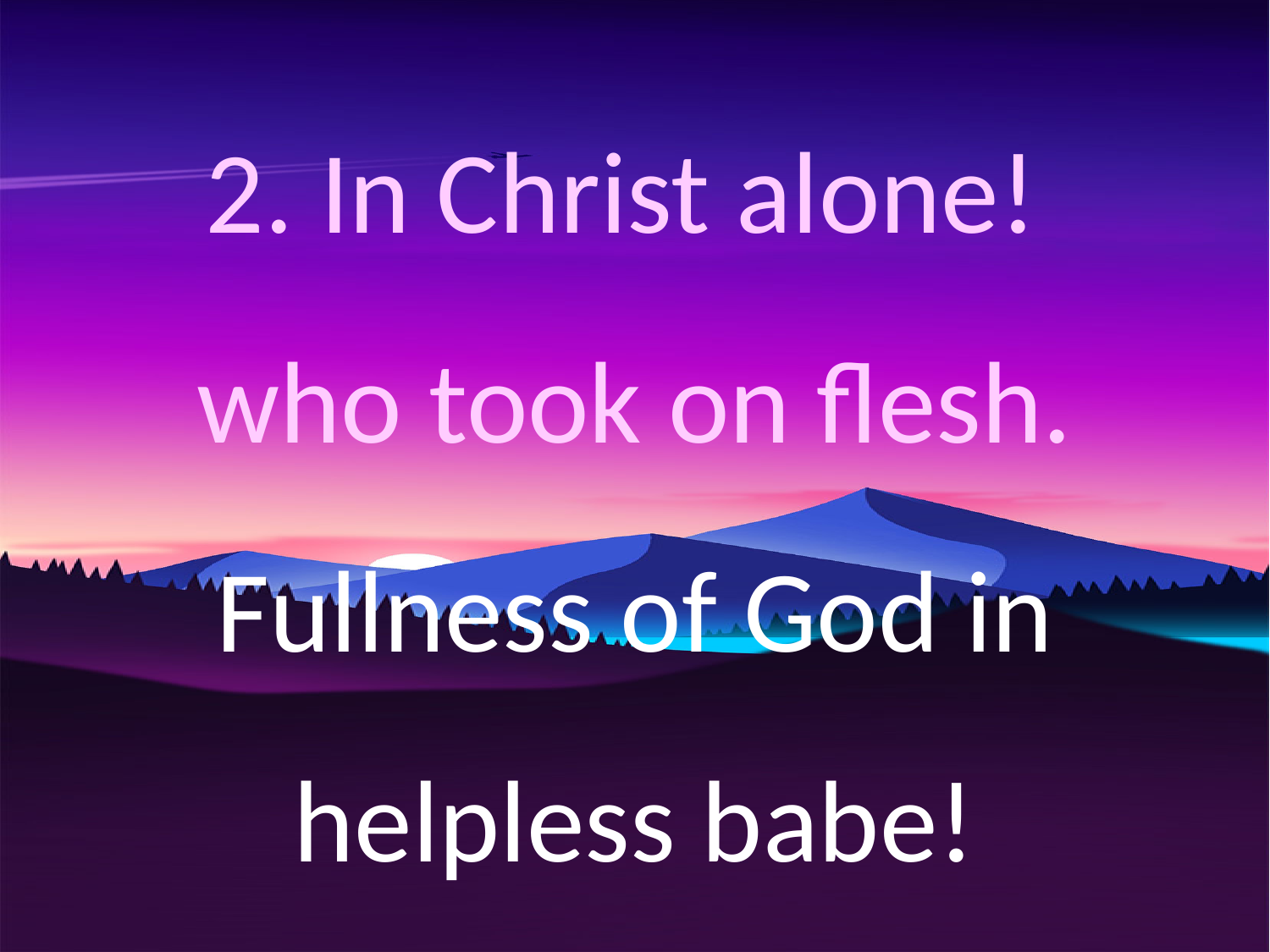

2. In Christ alone!
who took on flesh. Fullness of God in helpless babe!